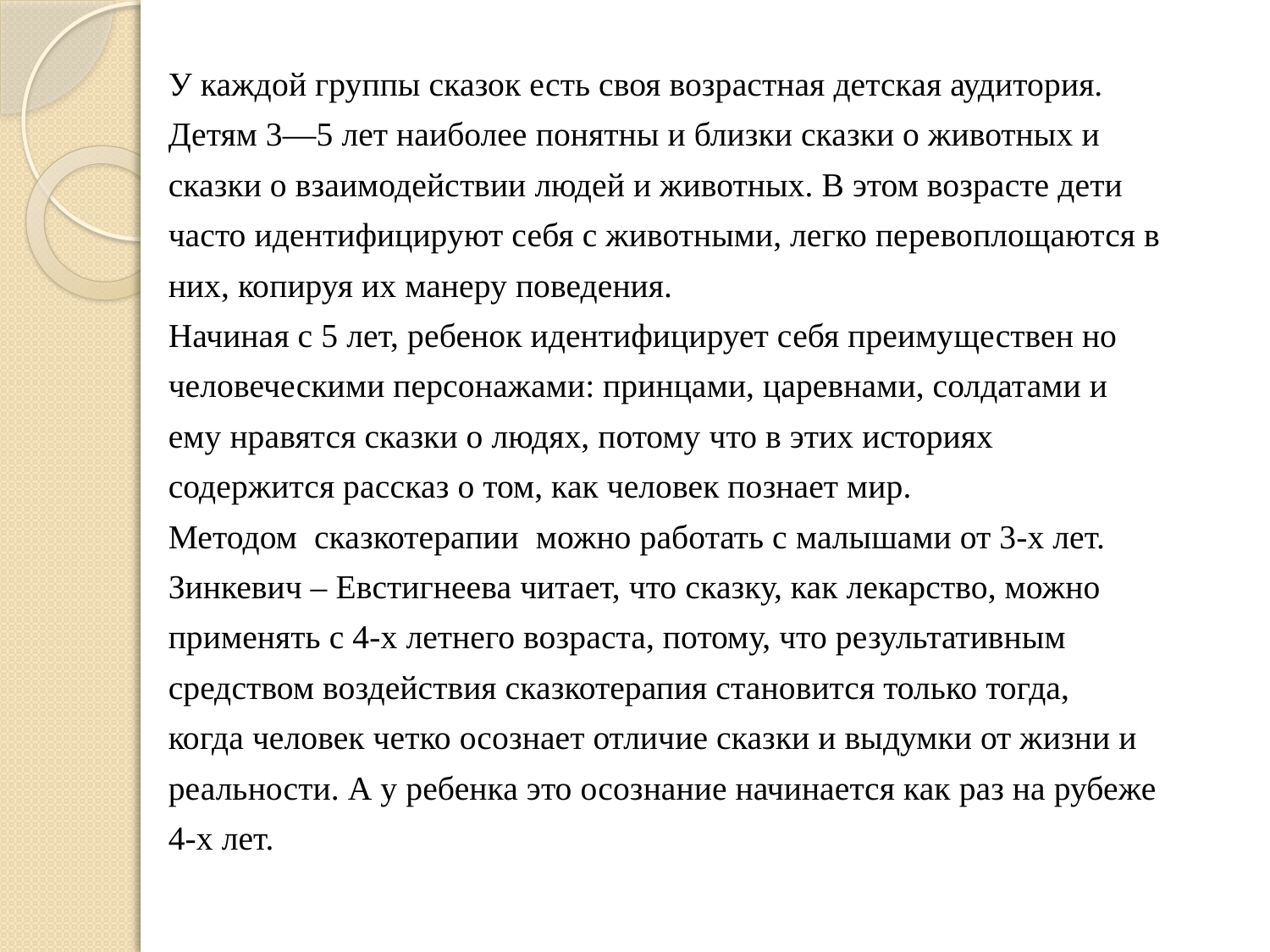

У каждой группы сказок есть своя возрастная детская аудитория.
Детям 3—5 лет наиболее понятны и близки сказки о животных и
сказки о взаимодействии людей и животных. В этом возрасте дети
часто идентифицируют себя с животными, легко перевоплощаются в
них, копируя их манеру поведения.
Начиная с 5 лет, ребенок идентифицирует себя преимуществен но
человеческими персонажами: принцами, царевнами, солдатами и
ему нравятся сказки о людях, потому что в этих историях
содержится рассказ о том, как человек познает мир.
Методом  сказкотерапии  можно работать с малышами от 3-х лет.
Зинкевич – Евстигнеева читает, что сказку, как лекарство, можно
применять с 4-х летнего возраста, потому, что результативным
средством воздействия сказкотерапия становится только тогда,
когда человек четко осознает отличие сказки и выдумки от жизни и
реальности. А у ребенка это осознание начинается как раз на рубеже
4-х лет.